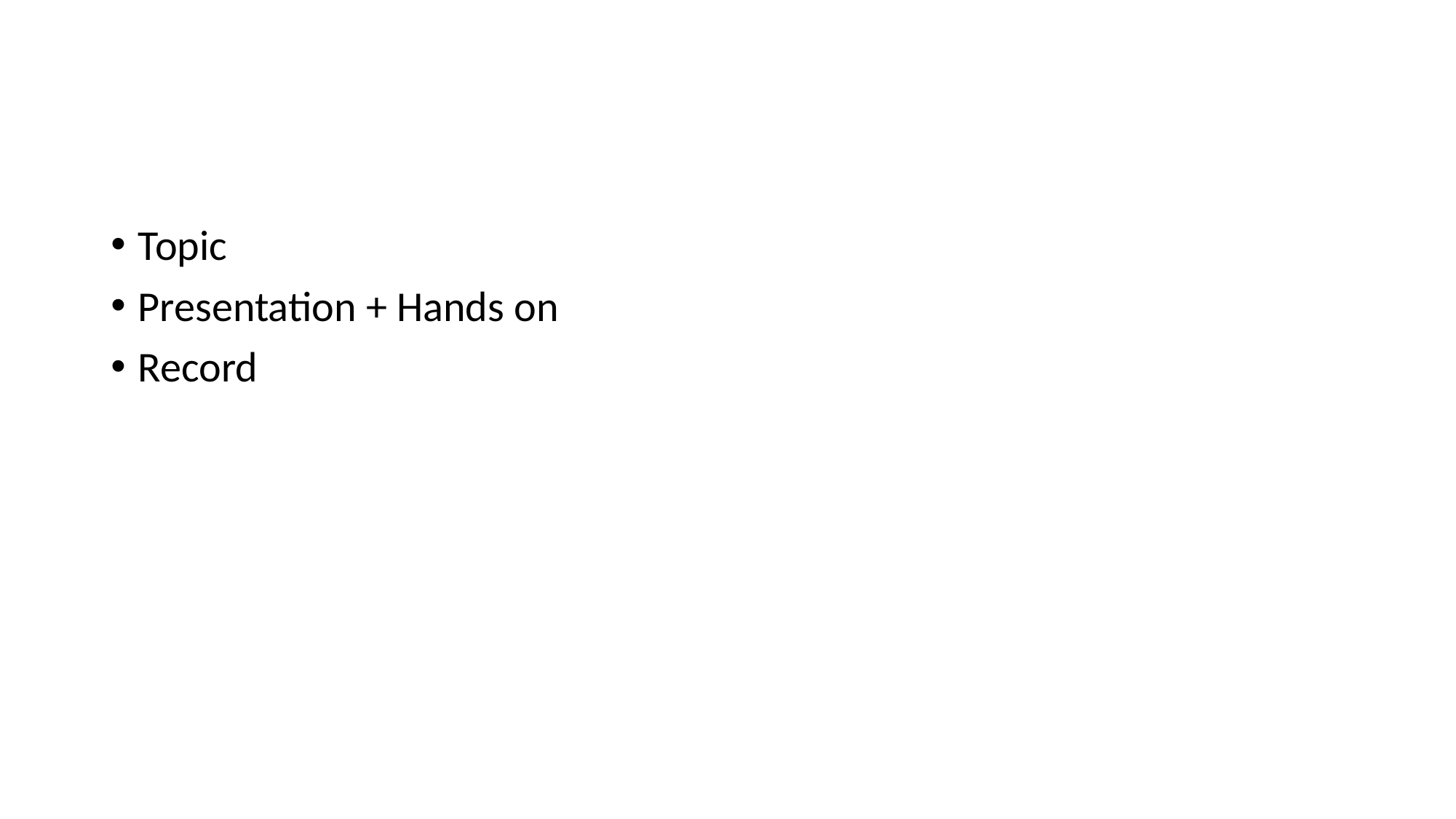

#
Topic
Presentation + Hands on
Record